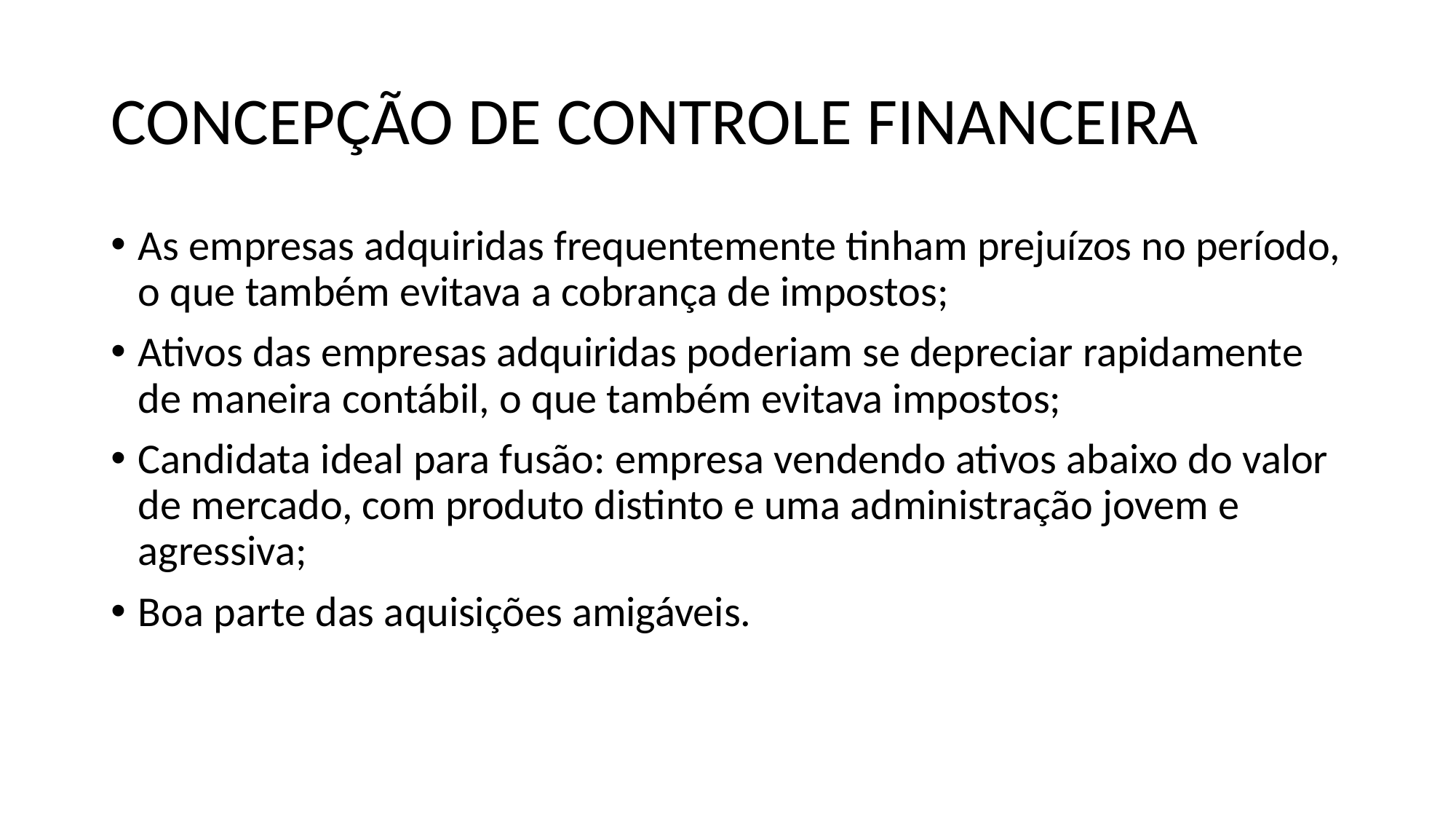

# CONCEPÇÃO DE CONTROLE FINANCEIRA
As empresas adquiridas frequentemente tinham prejuízos no período, o que também evitava a cobrança de impostos;
Ativos das empresas adquiridas poderiam se depreciar rapidamente de maneira contábil, o que também evitava impostos;
Candidata ideal para fusão: empresa vendendo ativos abaixo do valor de mercado, com produto distinto e uma administração jovem e agressiva;
Boa parte das aquisições amigáveis.